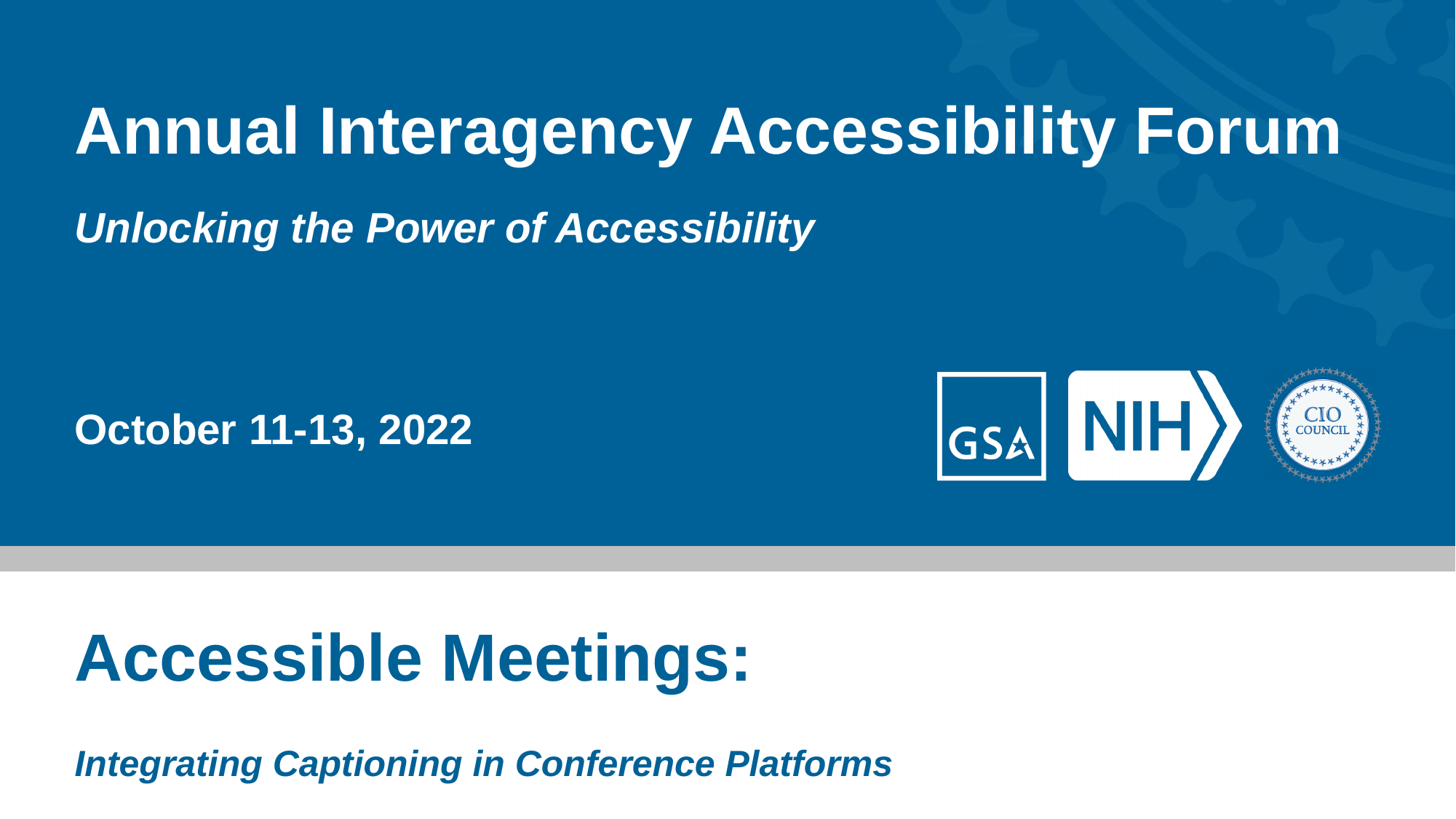

# Annual Interagency Accessibility Forum
Unlocking the Power of Accessibility
October 11-13, 2022
Accessible Meetings:
Integrating Captioning in Conference Platforms